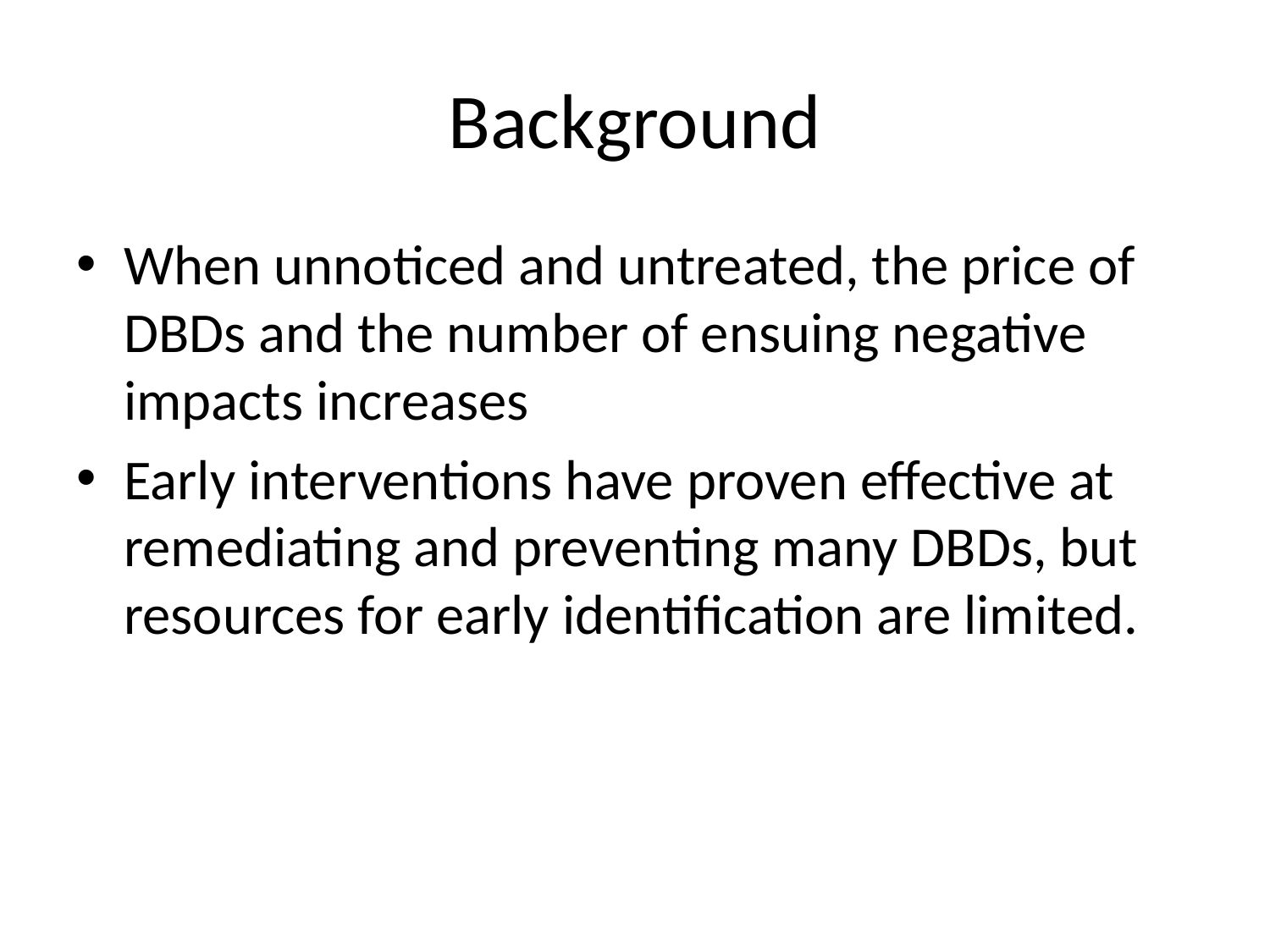

# Background
When unnoticed and untreated, the price of DBDs and the number of ensuing negative impacts increases
Early interventions have proven effective at remediating and preventing many DBDs, but resources for early identification are limited.